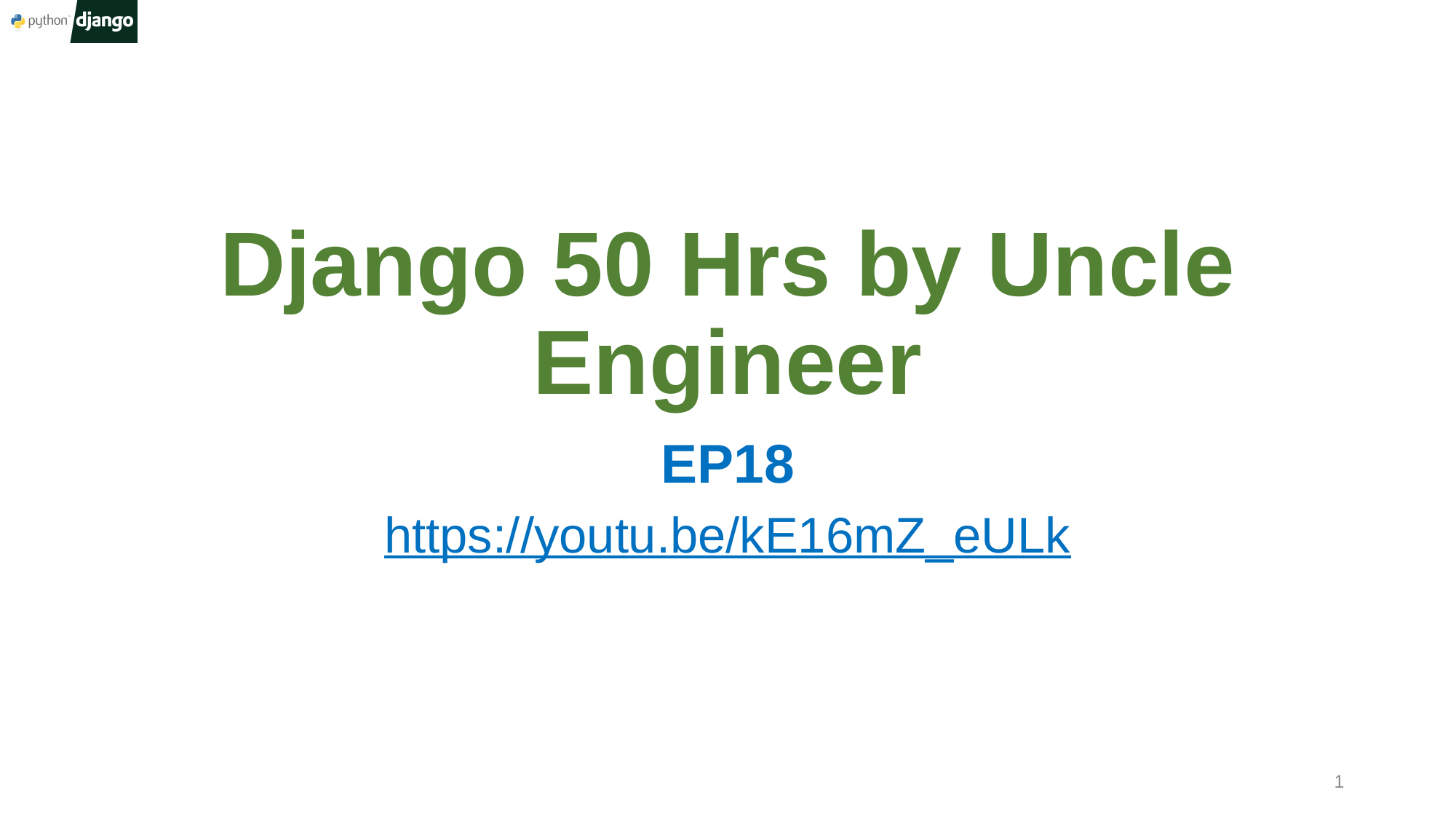

# Django 50 Hrs by Uncle Engineer
EP18
https://youtu.be/kE16mZ_eULk
1